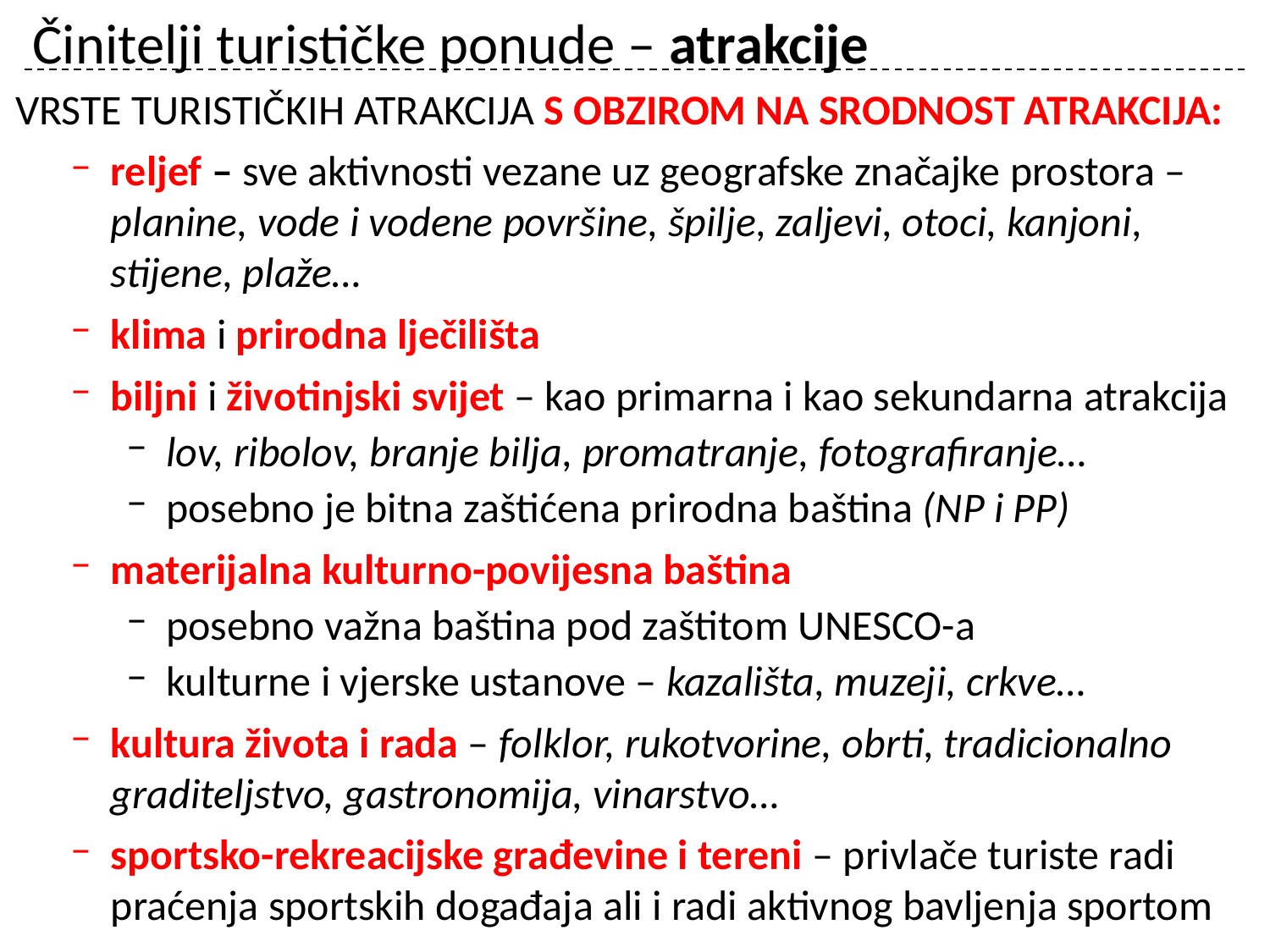

# Činitelji turističke ponude – atrakcije
VRSTE TURISTIČKIH ATRAKCIJA S OBZIROM NA SRODNOST ATRAKCIJA:
reljef – sve aktivnosti vezane uz geografske značajke prostora – planine, vode i vodene površine, špilje, zaljevi, otoci, kanjoni, stijene, plaže…
klima i prirodna lječilišta
biljni i životinjski svijet – kao primarna i kao sekundarna atrakcija
lov, ribolov, branje bilja, promatranje, fotografiranje…
posebno je bitna zaštićena prirodna baština (NP i PP)
materijalna kulturno-povijesna baština
posebno važna baština pod zaštitom UNESCO-a
kulturne i vjerske ustanove – kazališta, muzeji, crkve…
kultura života i rada – folklor, rukotvorine, obrti, tradicionalno graditeljstvo, gastronomija, vinarstvo…
sportsko-rekreacijske građevine i tereni – privlače turiste radi praćenja sportskih događaja ali i radi aktivnog bavljenja sportom